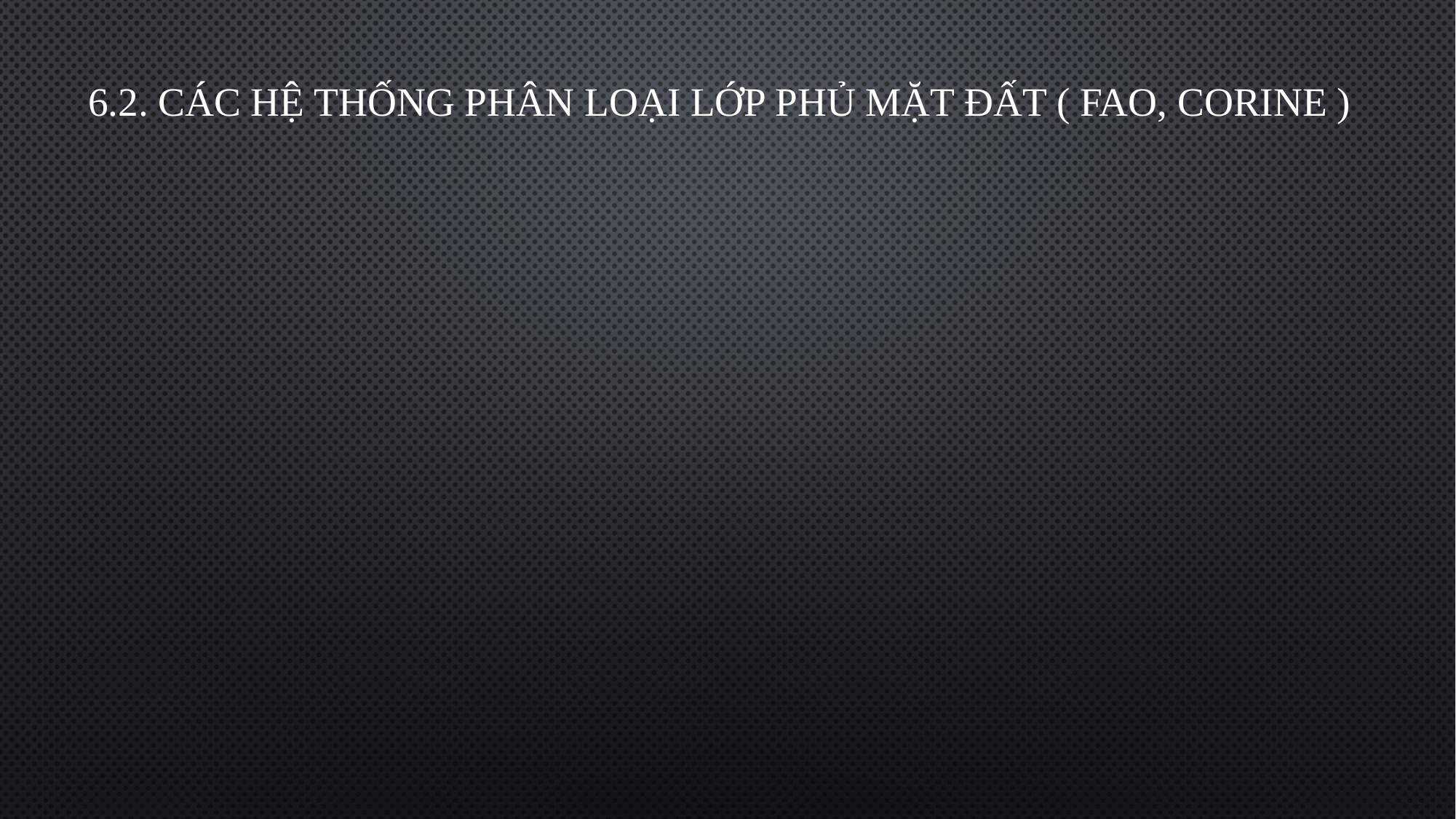

6.2. Các hệ thống phân loại lớp phủ mặt đất ( FAO, CORINE )